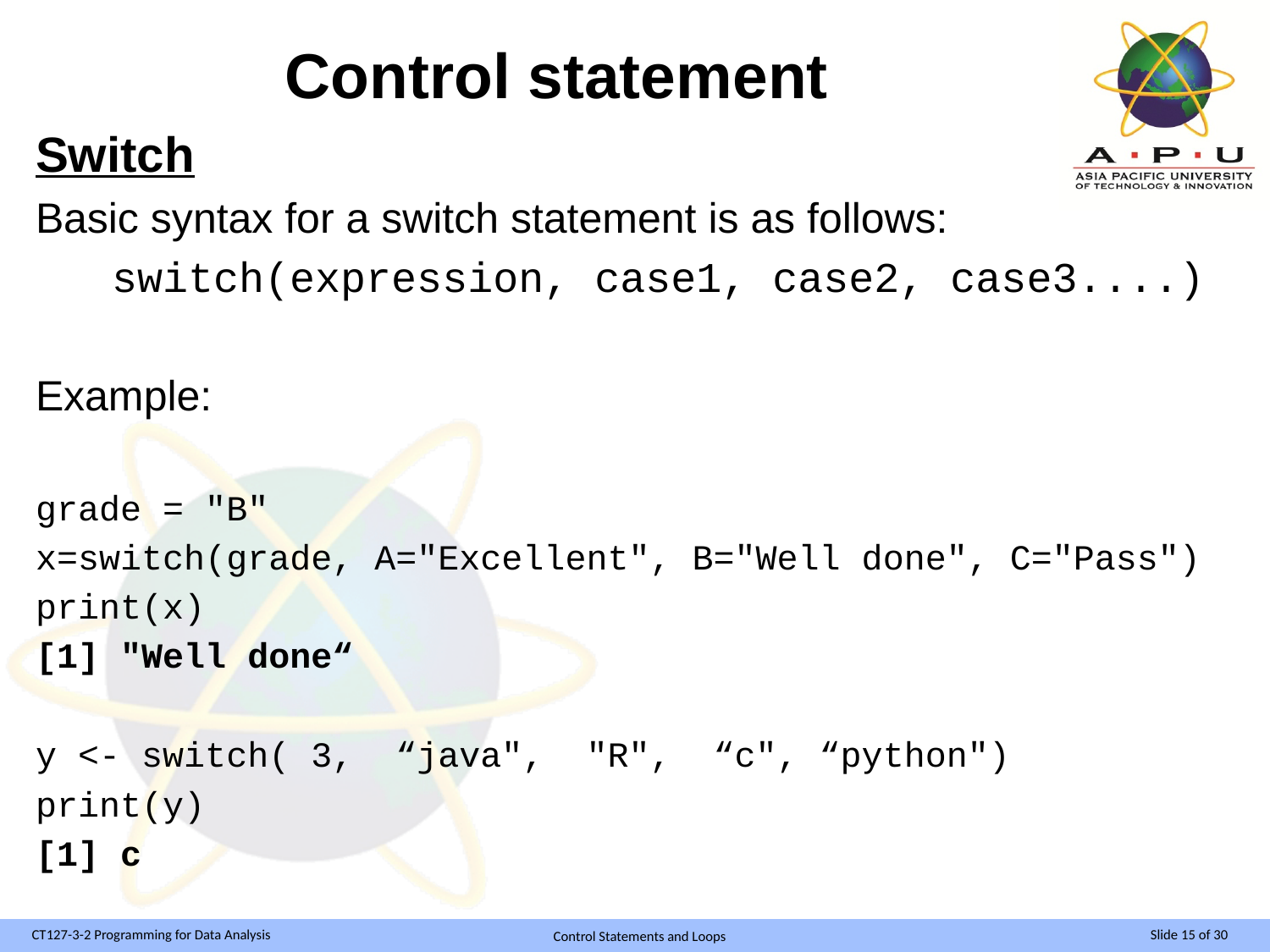

# Control statement
Switch
Basic syntax for a switch statement is as follows:
   switch(expression, case1, case2, case3....)

Example:

grade = "B"
x=switch(grade, A="Excellent", B="Well done", C="Pass")
print(x)
[1] "Well done“

y <- switch( 3,  “java",  "R",  “c", “python")
print(y)
[1] c